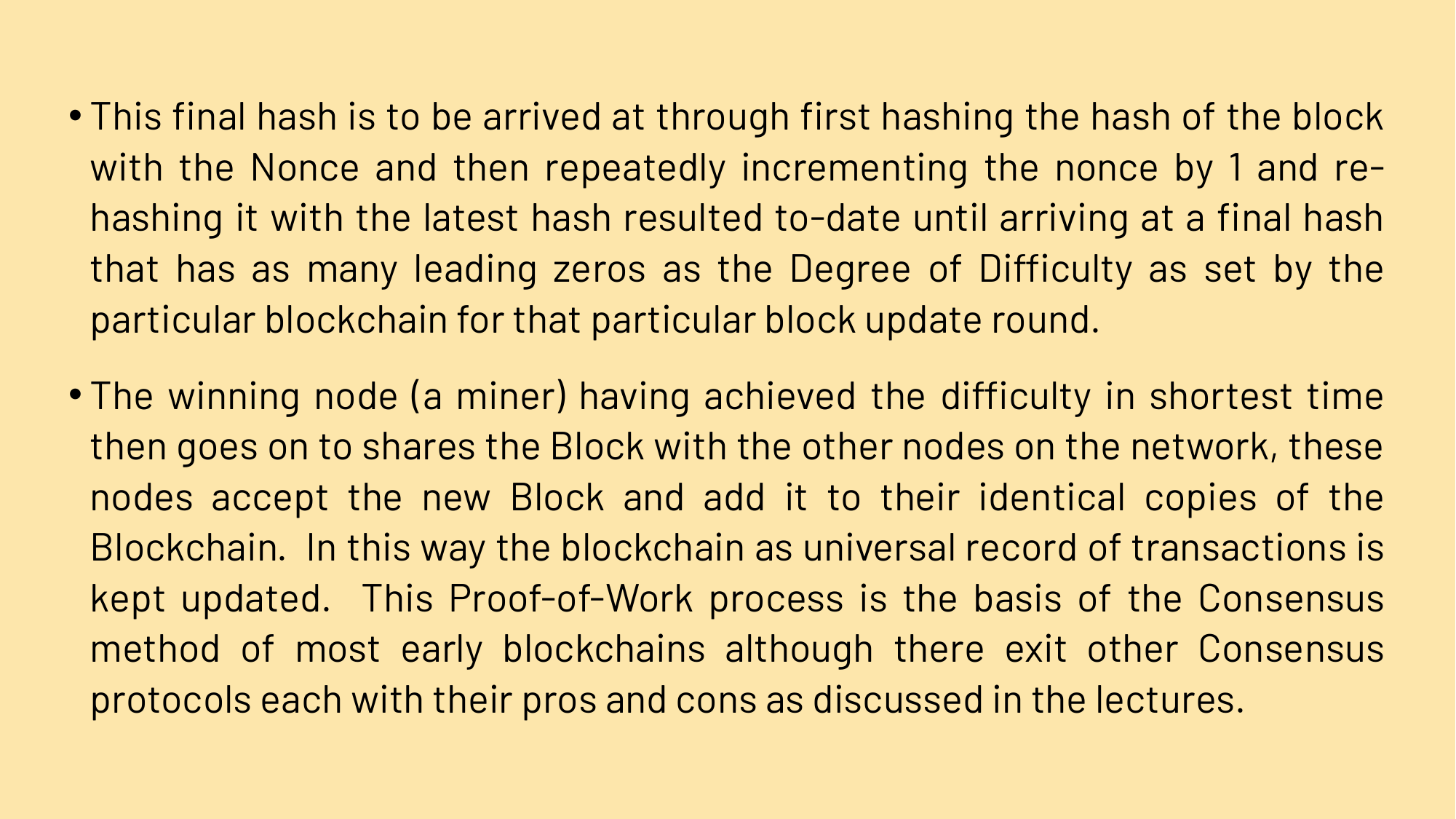

This final hash is to be arrived at through first hashing the hash of the block with the Nonce and then repeatedly incrementing the nonce by 1 and re-hashing it with the latest hash resulted to-date until arriving at a final hash that has as many leading zeros as the Degree of Difficulty as set by the particular blockchain for that particular block update round.
The winning node (a miner) having achieved the difficulty in shortest time then goes on to shares the Block with the other nodes on the network, these nodes accept the new Block and add it to their identical copies of the Blockchain.  In this way the blockchain as universal record of transactions is kept updated.  This Proof-of-Work process is the basis of the Consensus method of most early blockchains although there exit other Consensus protocols each with their pros and cons as discussed in the lectures.